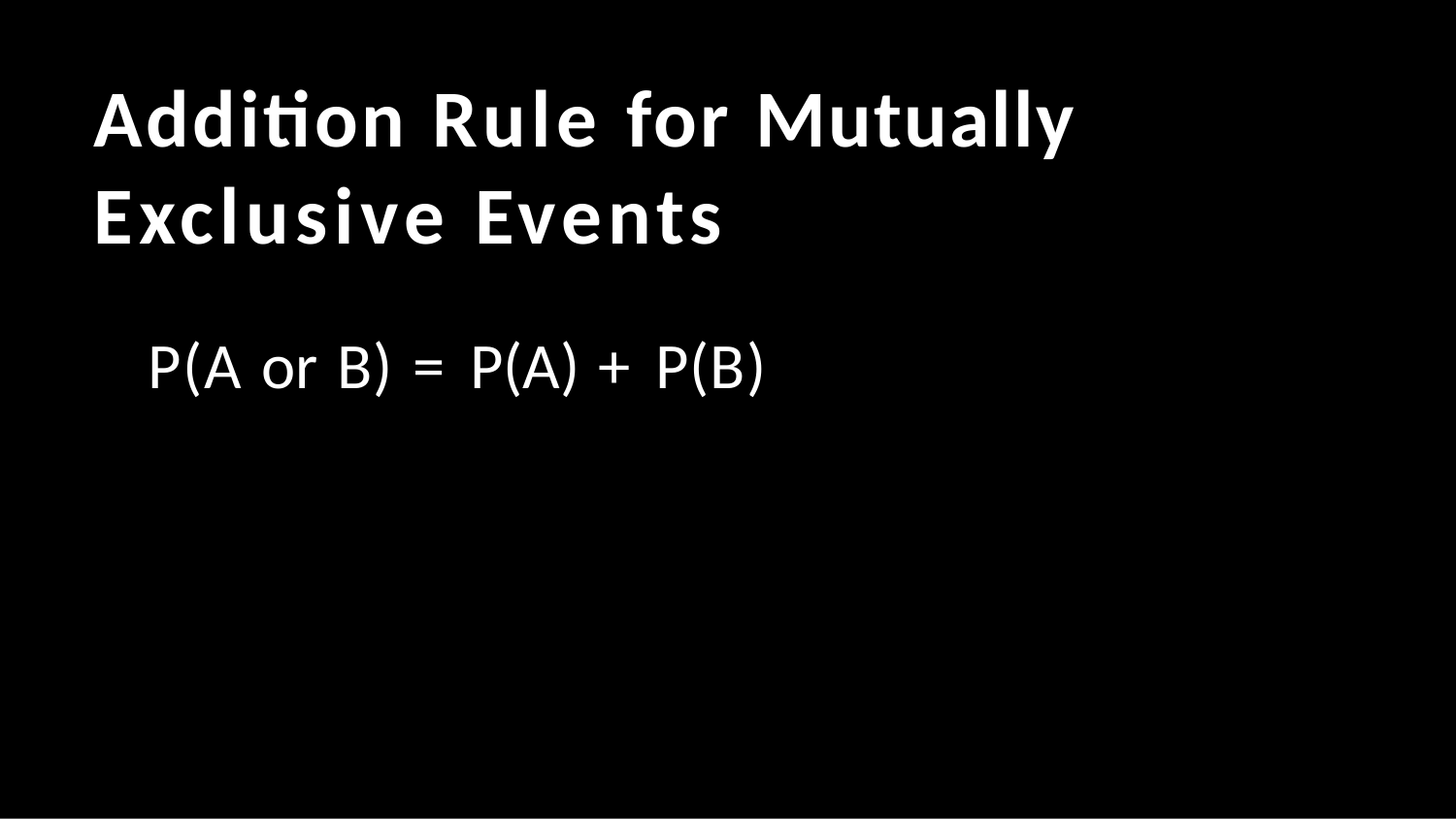

Addition Rule for Mutually Exclusive Events
P(A or B) = P(A) + P(B)